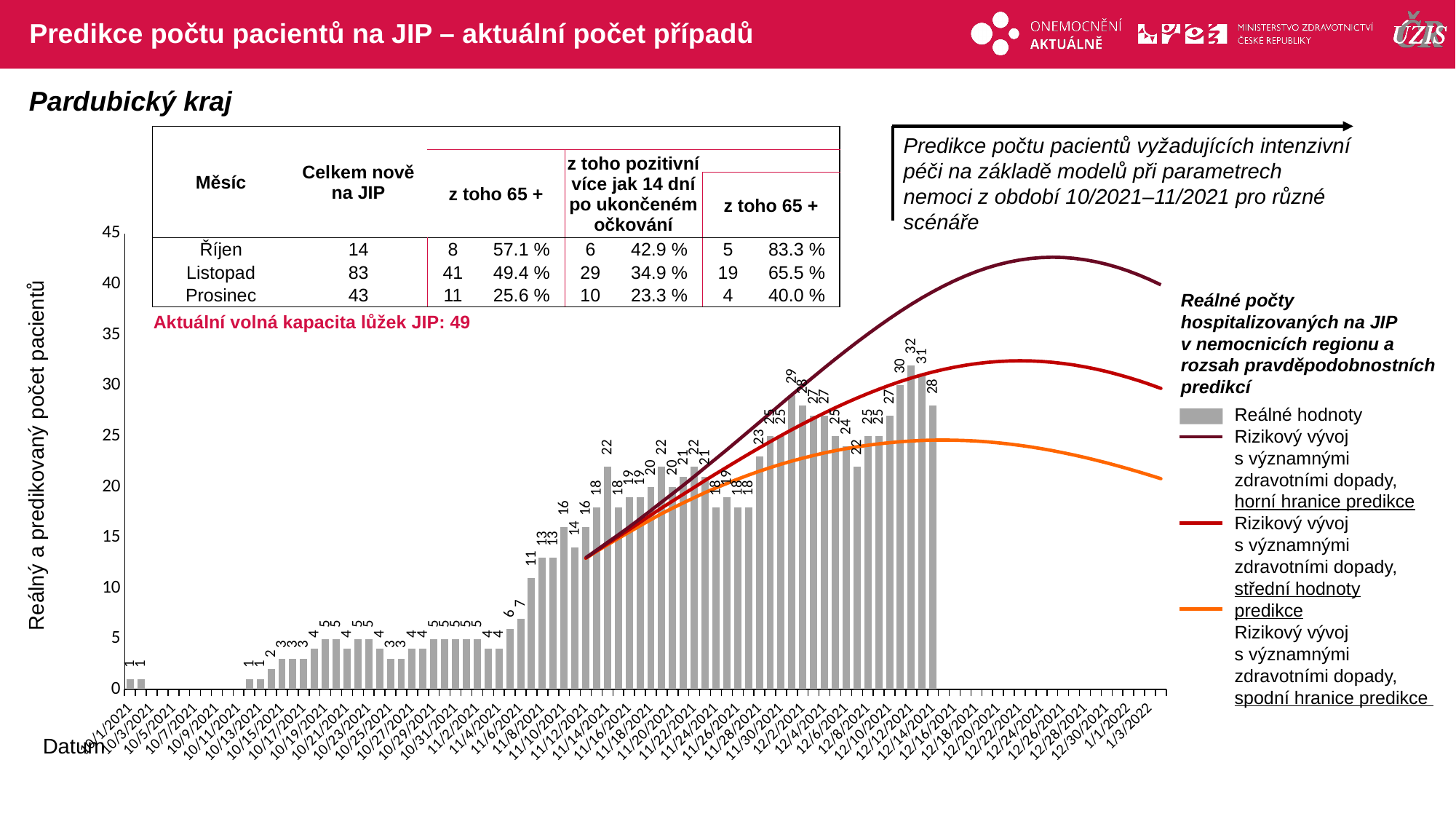

# Predikce počtu pacientů na JIP – aktuální počet případů
Pardubický kraj
| Měsíc | Celkem nově na JIP |  |  |  |  |  |  |
| --- | --- | --- | --- | --- | --- | --- | --- |
|  |  | z toho 65 + |  | z toho pozitivní více jak 14 dní po ukončeném očkování |  |  |  |
|  |  |  |  |  |  | z toho 65 + |  |
| Říjen | 14 | 8 | 57.1 % | 6 | 42.9 % | 5 | 83.3 % |
| Listopad | 83 | 41 | 49.4 % | 29 | 34.9 % | 19 | 65.5 % |
| Prosinec | 43 | 11 | 25.6 % | 10 | 23.3 % | 4 | 40.0 % |
| Aktuální volná kapacita lůžek JIP: 49 |  |  |  |  |  |  |  |
Predikce počtu pacientů vyžadujících intenzivní péči na základě modelů při parametrech nemoci z období 10/2021–11/2021 pro různé scénáře

### Chart

| Category |  |  |  |  |  |  |
|---|---|---|---|---|---|---|
| 44470 | 1.0 | None | None | None | None | None |
| 44471 | 1.0 | None | None | None | None | None |
| 44472 | 0.0 | None | None | None | None | None |
| 44473 | 0.0 | None | None | None | None | None |
| 44474 | 0.0 | None | None | None | None | None |
| 44475 | 0.0 | None | None | None | None | None |
| 44476 | 0.0 | None | None | None | None | None |
| 44477 | 0.0 | None | None | None | None | None |
| 44478 | 0.0 | None | None | None | None | None |
| 44479 | 0.0 | None | None | None | None | None |
| 44480 | 0.0 | None | None | None | None | None |
| 44481 | 1.0 | None | None | None | None | None |
| 44482 | 1.0 | None | None | None | None | None |
| 44483 | 2.0 | None | None | None | None | None |
| 44484 | 3.0 | None | None | None | None | None |
| 44485 | 3.0 | None | None | None | None | None |
| 44486 | 3.0 | None | None | None | None | None |
| 44487 | 4.0 | None | None | None | None | None |
| 44488 | 5.0 | None | None | None | None | None |
| 44489 | 5.0 | None | None | None | None | None |
| 44490 | 4.0 | None | None | None | None | None |
| 44491 | 5.0 | None | None | None | None | None |
| 44492 | 5.0 | None | None | None | None | None |
| 44493 | 4.0 | None | None | None | None | None |
| 44494 | 3.0 | None | None | None | None | None |
| 44495 | 3.0 | None | None | None | None | None |
| 44496 | 4.0 | None | None | None | None | None |
| 44497 | 4.0 | None | None | None | None | None |
| 44498 | 5.0 | None | None | None | None | None |
| 44499 | 5.0 | None | None | None | None | None |
| 44500 | 5.0 | None | None | None | None | None |
| 44501 | 5.0 | None | None | None | None | None |
| 44502 | 5.0 | None | None | None | None | None |
| 44503 | 4.0 | None | None | None | None | None |
| 44504 | 4.0 | None | None | None | None | None |
| 44505 | 6.0 | None | None | None | None | None |
| 44506 | 7.0 | None | None | None | None | None |
| 44507 | 11.0 | None | None | None | None | None |
| 44508 | 13.0 | None | None | None | None | None |
| 44509 | 13.0 | None | None | None | None | None |
| 44510 | 16.0 | None | None | None | None | None |
| 44511 | 14.0 | None | None | None | None | None |
| 44512 | 16.0 | None | 12.947893112497109 | 12.974337771869813 | 13.000932388538864 | None |
| 44513 | 18.0 | None | 13.627147003475583 | 13.690616759241074 | 13.754631895554075 | None |
| 44514 | 22.0 | None | 14.284741383919933 | 14.397028606032276 | 14.510674189646382 | None |
| 44515 | 18.0 | None | 14.910442645131198 | 15.084444980700548 | 15.261247758216605 | None |
| 44516 | 19.0 | None | 15.530897246355984 | 15.780238212275357 | 16.034694649781976 | None |
| 44517 | 19.0 | None | 16.155501155731145 | 16.494966636397017 | 16.843009014324124 | None |
| 44518 | 20.0 | None | 16.765036008695272 | 17.20958450239327 | 17.667610740278917 | None |
| 44519 | 22.0 | None | 17.356339594399007 | 17.921412026792744 | 18.506613300315585 | None |
| 44520 | 20.0 | None | 17.897725153472408 | 18.598707949995216 | 19.32853953066106 | None |
| 44521 | 21.0 | None | 18.425212495383406 | 19.277505990415314 | 20.16975870005414 | None |
| 44522 | 22.0 | None | 18.93357219057696 | 19.952414416670432 | 21.025033386000157 | None |
| 44523 | 21.0 | None | 19.435508057336065 | 20.635653490665852 | 21.90640199794698 | None |
| 44524 | 18.0 | None | 19.89704615072526 | 21.292878335417456 | 22.779428824220027 | None |
| 44525 | 19.0 | None | 20.333268646465136 | 21.93839688868354 | 23.657896877153384 | None |
| 44526 | 18.0 | None | 20.76143912117206 | 22.588854453978577 | 24.55804974562806 | None |
| 44527 | 18.0 | None | 21.162011813849166 | 23.2238637903217 | 25.45883320699025 | None |
| 44528 | 23.0 | None | 21.54037083651923 | 23.84780432168508 | 26.36375036842584 | None |
| 44529 | 25.0 | None | 21.89286930513264 | 24.455500733594945 | 27.26617196470557 | None |
| 44530 | 25.0 | None | 22.231040262930264 | 25.05757209866904 | 28.175819558258546 | None |
| 44531 | 29.0 | None | 22.543876240755466 | 25.64153422910843 | 29.07868358060144 | None |
| 44532 | 28.0 | None | 22.829647428281433 | 26.20452942951212 | 29.970663342519064 | None |
| 44533 | 27.0 | None | 23.09593204376177 | 26.753085290324965 | 30.857053838689847 | None |
| 44534 | 27.0 | None | 23.34592535645627 | 27.288981061697317 | 31.737967828908456 | None |
| 44535 | 25.0 | None | 23.569313628377657 | 27.8005512847282 | 32.600075551089034 | None |
| 44536 | 24.0 | None | 23.767394204903024 | 28.28782714862716 | 33.44176963991673 | None |
| 44537 | 22.0 | None | 23.94421345597767 | 28.75375392096473 | 34.26446044406504 | None |
| 44538 | 25.0 | None | 24.101514837764796 | 29.198827280318078 | 35.06690524026068 | None |
| 44539 | 25.0 | None | 24.23824266475433 | 29.620759837948754 | 35.845043065710996 | None |
| 44540 | 27.0 | None | 24.353207153265494 | 30.017099444333535 | 36.59457258127121 | None |
| 44541 | 30.0 | None | 24.449587675049298 | 30.38977473158504 | 37.31554659255948 | None |
| 44542 | 32.0 | None | 24.523588532857993 | 30.733726031658918 | 38.00098784202949 | None |
| 44543 | 31.0 | None | 24.575799983077676 | 31.048459732090258 | 38.648645621604786 | None |
| 44544 | 28.0 | None | 24.60387823664969 | 31.330533528004388 | 39.2532937748952 | None |
| 44545 | None | None | 24.611537379389606 | 31.582686392065597 | 39.81600776579812 | None |
| 44546 | None | None | 24.59905743729674 | 31.804234148289268 | 40.33445707293666 | None |
| 44547 | None | None | 24.566326422658946 | 31.99416357704204 | 40.80606055680802 | None |
| 44548 | None | None | 24.512476029150456 | 32.150675043130356 | 41.22744474424176 | None |
| 44549 | None | None | 24.436901128296725 | 32.272358209623896 | 41.595784803914334 | None |
| 44550 | None | None | 24.34095722869981 | 32.359933278977145 | 41.91059830826748 | None |
| 44551 | None | None | 24.225285373762937 | 32.41342687085995 | 42.17077923465281 | None |
| 44552 | None | None | 24.090127121388733 | 32.43254888294092 | 42.37504321872832 | None |
| 44553 | None | None | 23.93552217821082 | 32.416891487615956 | 42.52213390077759 | None |
| 44554 | None | None | 23.762159126203734 | 32.366779723906525 | 42.611678375334655 | None |
| 44555 | None | None | 23.570665778009428 | 32.28256497374907 | 42.6434876529426 | None |
| 44556 | None | None | 23.361694197078823 | 32.164708973342194 | 42.61764252561928 | None |
| 44557 | None | None | 23.13579809458014 | 32.01366134038189 | 42.5343730677024 | None |
| 44558 | None | None | 22.893713166099346 | 31.830137940900997 | 42.39433567961882 | None |
| 44559 | None | None | 22.63607696165461 | 31.614838241363344 | 42.19832734638487 | None |
| 44560 | None | None | 22.363472191176363 | 31.36848470860091 | 41.947319527080325 | None |
| 44561 | None | None | 22.076648946104633 | 31.092041795105445 | 41.642671451312154 | None |
| 44562 | None | None | 21.776445847944814 | 30.78663430024813 | 41.28604220646003 | None |
| 44563 | None | None | 21.463659868591794 | 30.453413206018297 | 40.87924830516005 | None |
| 44564 | None | None | 21.139069825223736 | 30.0935740504273 | 40.424271880394556 | None |
| 44565 | None | None | 20.803487334066247 | 29.70840056052856 | 39.92329368113254 | None |
Reálné počty hospitalizovaných na JIP v nemocnicích regionu a rozsah pravděpodobnostních predikcí
Reálné hodnoty
Rizikový vývoj s významnými zdravotními dopady, horní hranice predikce Rizikový vývoj s významnými zdravotními dopady, střední hodnoty predikce
Rizikový vývoj s významnými zdravotními dopady, spodní hranice predikce

Reálný a predikovaný počet pacientů
Datum